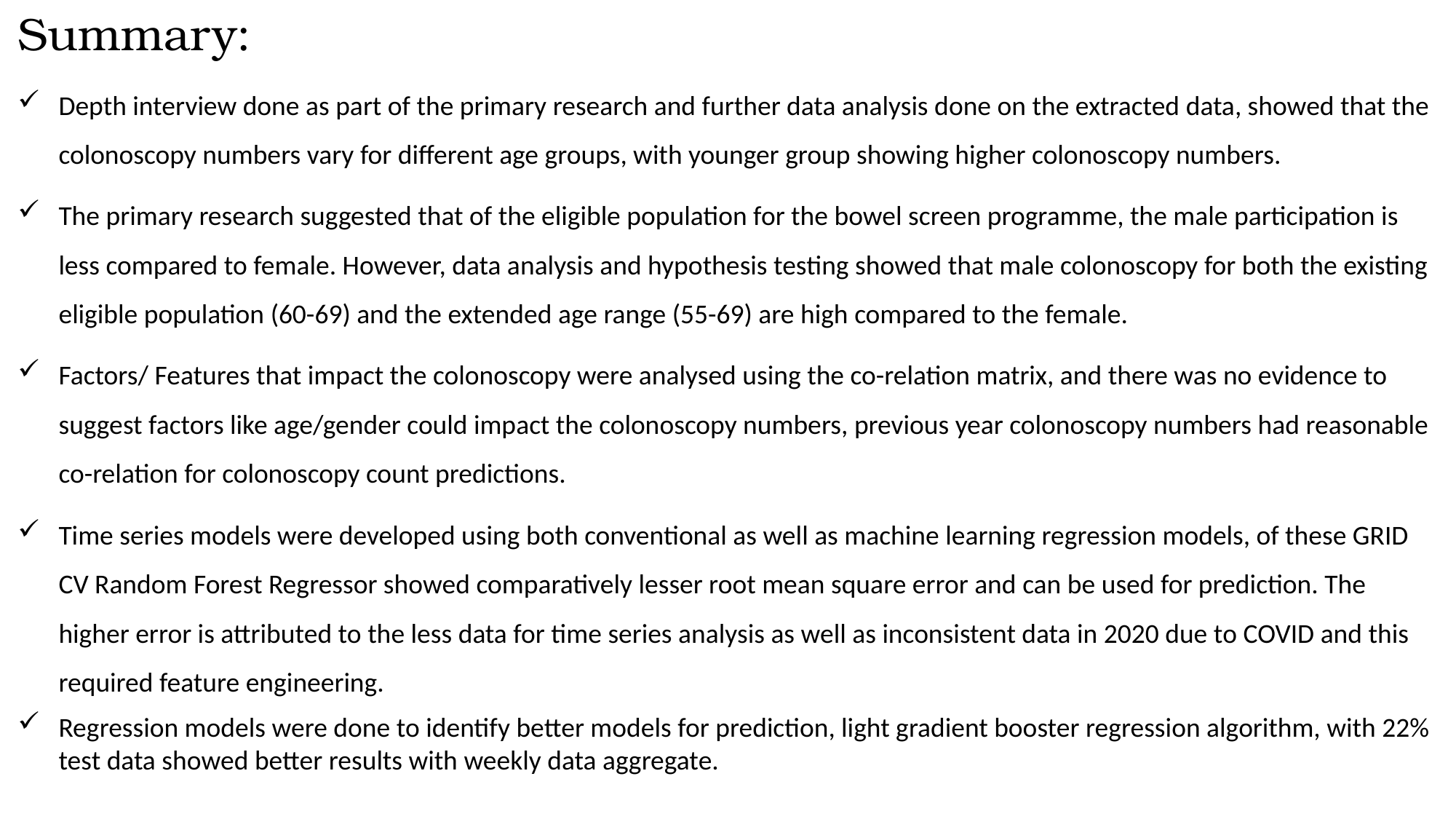

Summary:
Depth interview done as part of the primary research and further data analysis done on the extracted data, showed that the colonoscopy numbers vary for different age groups, with younger group showing higher colonoscopy numbers.
The primary research suggested that of the eligible population for the bowel screen programme, the male participation is less compared to female. However, data analysis and hypothesis testing showed that male colonoscopy for both the existing eligible population (60-69) and the extended age range (55-69) are high compared to the female.
Factors/ Features that impact the colonoscopy were analysed using the co-relation matrix, and there was no evidence to suggest factors like age/gender could impact the colonoscopy numbers, previous year colonoscopy numbers had reasonable co-relation for colonoscopy count predictions.
Time series models were developed using both conventional as well as machine learning regression models, of these GRID CV Random Forest Regressor showed comparatively lesser root mean square error and can be used for prediction. The higher error is attributed to the less data for time series analysis as well as inconsistent data in 2020 due to COVID and this required feature engineering.
Regression models were done to identify better models for prediction, light gradient booster regression algorithm, with 22% test data showed better results with weekly data aggregate.